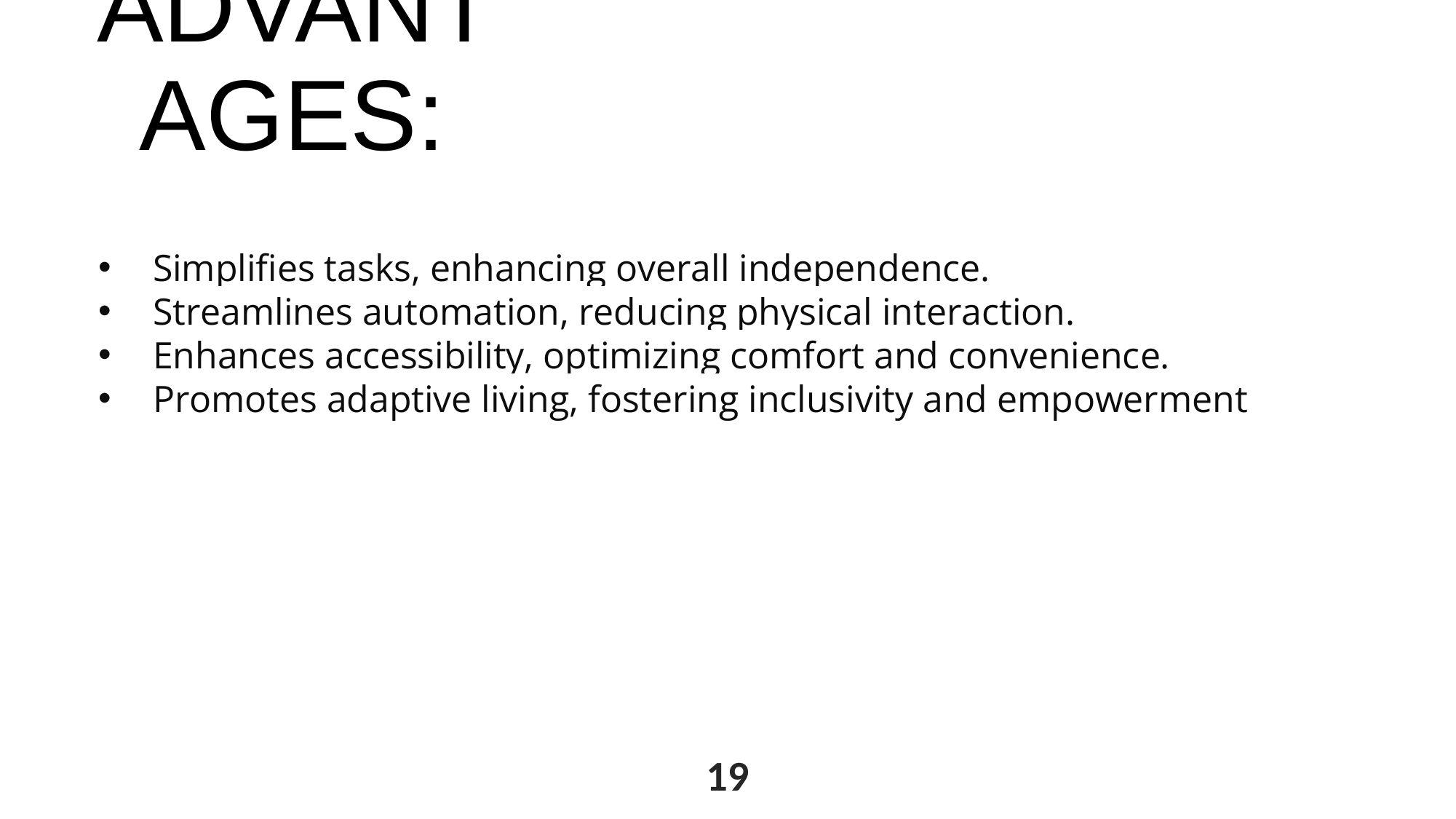

ADVANTAGES:
Simplifies tasks, enhancing overall independence.
Streamlines automation, reducing physical interaction.
Enhances accessibility, optimizing comfort and convenience.
Promotes adaptive living, fostering inclusivity and empowerment
19